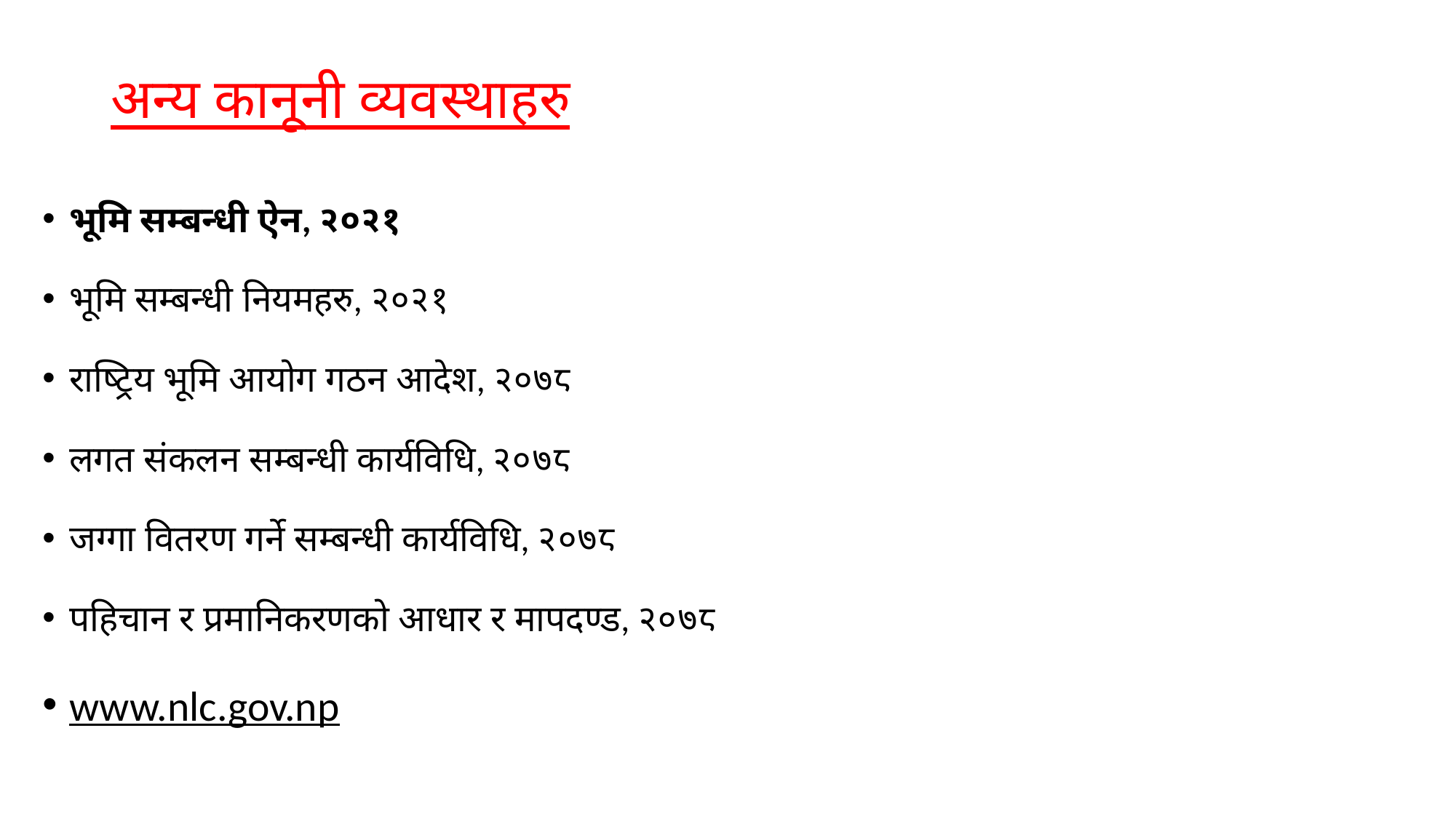

# अन्य कानूनी व्यवस्थाहरु
भूमि सम्बन्धी ऐन, २०२१
भूमि सम्बन्धी नियमहरु, २०२१
राष्ट्रिय भूमि आयोग गठन आदेश, २०७८
लगत संकलन सम्बन्धी कार्यविधि, २०७८
जग्गा वितरण गर्ने सम्बन्धी कार्यविधि, २०७८
पहिचान र प्रमानिकरणको आधार र मापदण्ड, २०७८
www.nlc.gov.np